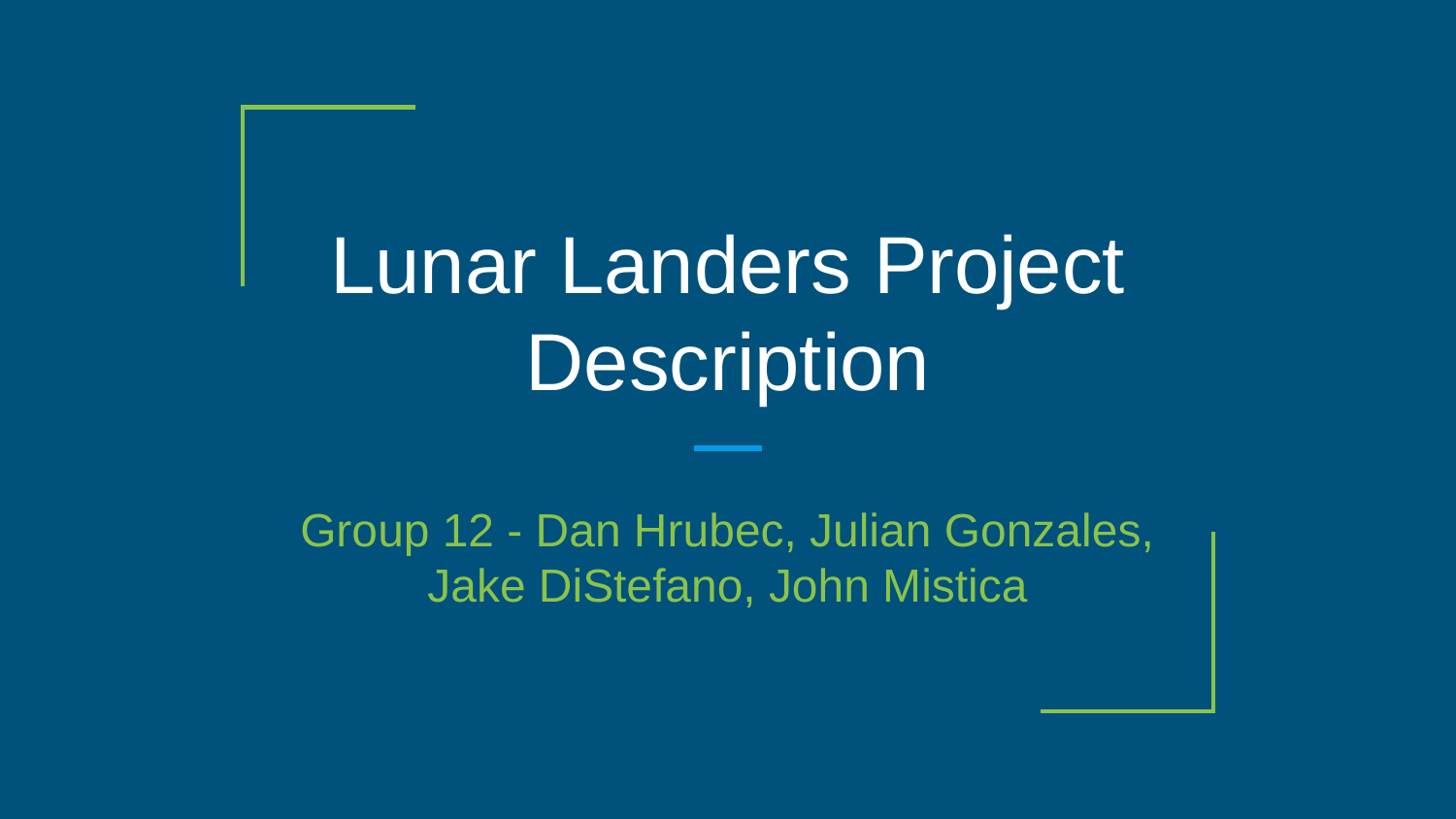

# Lunar Landers Project Description
Group 12 - Dan Hrubec, Julian Gonzales, Jake DiStefano, John Mistica